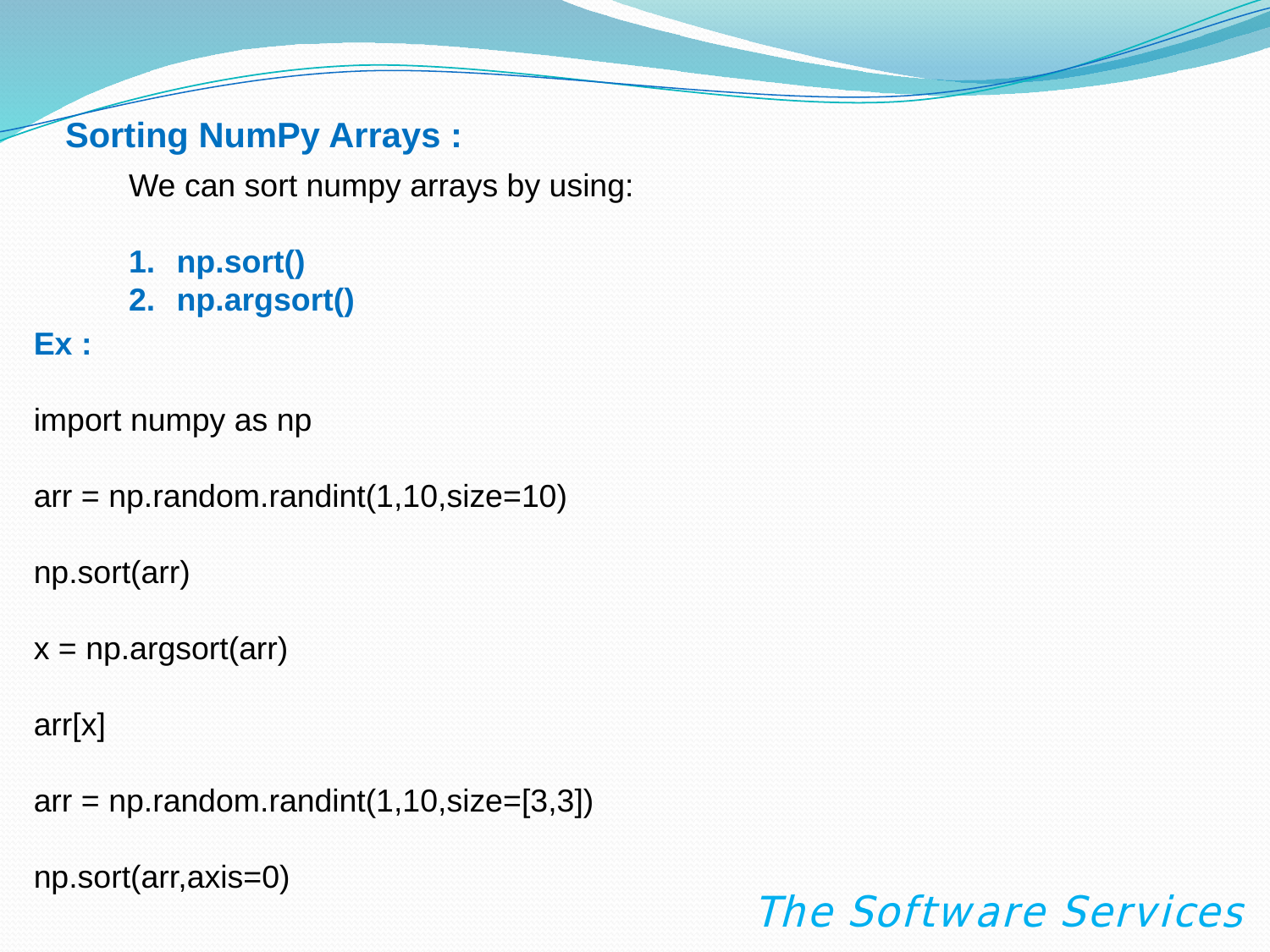

Sorting NumPy Arrays :
We can sort numpy arrays by using:

np.sort()
np.argsort()
Ex :

import numpy as np

arr = np.random.randint(1,10,size=10)

np.sort(arr)

x = np.argsort(arr)

arr[x]

arr = np.random.randint(1,10,size=[3,3])

np.sort(arr,axis=0)

The Software Services